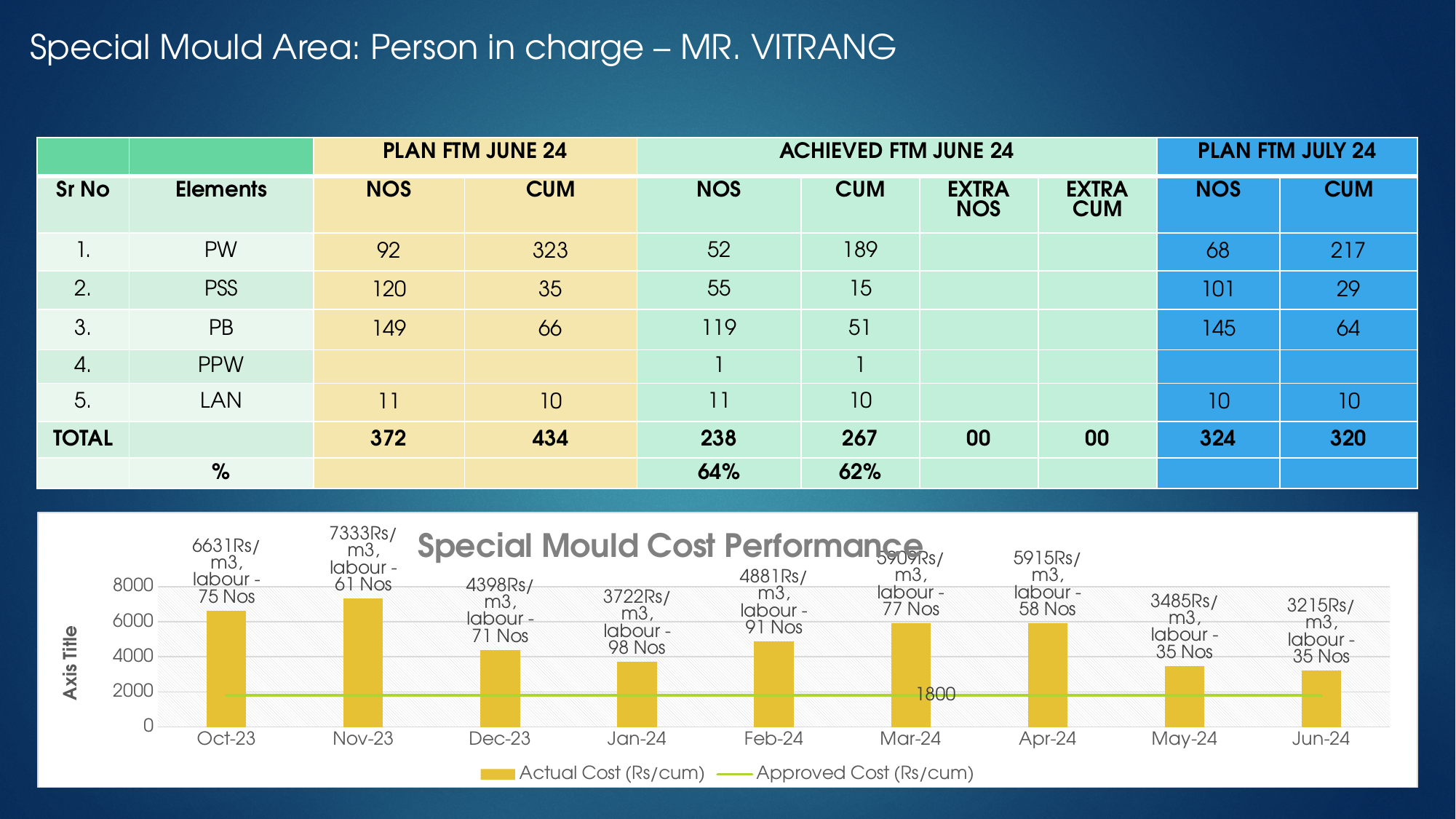

# Special Mould Area: Person in charge – MR. VITRANG
|  |  | PLAN FTM JUNE 24 |  | ACHIEVED FTM JUNE 24 |  |  |  | PLAN FTM JULY 24 |  |
| --- | --- | --- | --- | --- | --- | --- | --- | --- | --- |
| Sr No | Elements | NOS | CUM | NOS | CUM | EXTRA NOS | EXTRA CUM | NOS | CUM |
| 1. | PW | 92 | 323 | 52 | 189 |  |  | 68 | 217 |
| 2. | PSS | 120 | 35 | 55 | 15 |  |  | 101 | 29 |
| 3. | PB | 149 | 66 | 119 | 51 |  |  | 145 | 64 |
| 4. | PPW |  |  | 1 | 1 |  |  |  |  |
| 5. | LAN | 11 | 10 | 11 | 10 |  |  | 10 | 10 |
| TOTAL |  | 372 | 434 | 238 | 267 | 00 | 00 | 324 | 320 |
|  | % |  |  | 64% | 62% |  |  |  |  |

### Chart: Special Mould Cost Performance

| Category | Actual Cost (Rs/cum) | Approved Cost (Rs/cum) |
|---|---|---|
| 45200 | 6630.666848054025 | 1800.0 |
| 45231 | 7332.570228453854 | 1800.0 |
| 45261 | 4398.320694768769 | 1800.0 |
| 45292 | 3721.8117254102526 | 1800.0 |
| 45323 | 4881.42037588785 | 1800.0 |
| 45352 | 5909.2192946214855 | 1800.0 |
| 45383 | 5914.634846905347 | 1800.0 |
| 45413 | 3484.537057457792 | 1800.0 |
| 45444 | 3215.224459139421 | 1800.0 |